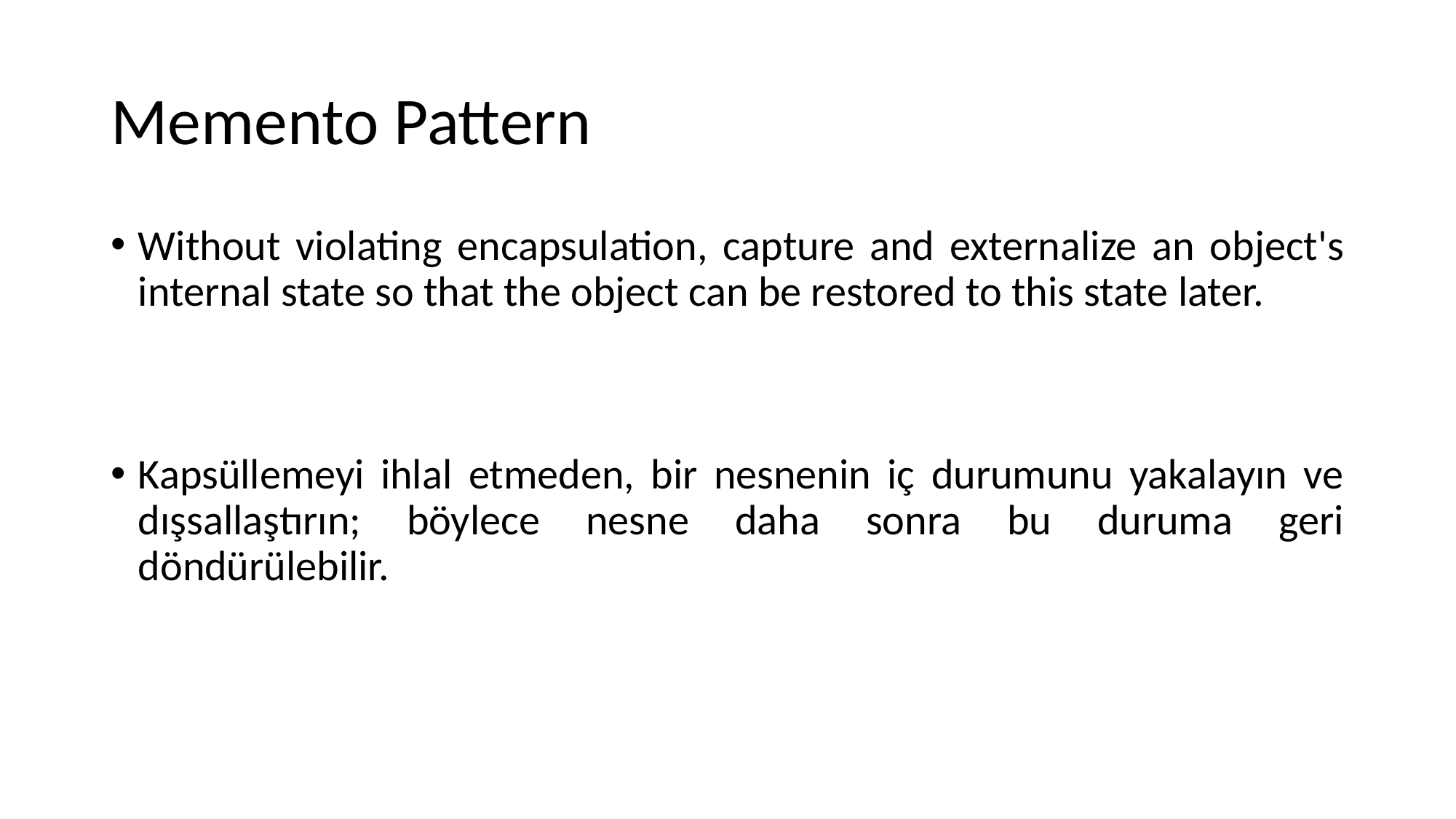

# Memento Pattern
Without violating encapsulation, capture and externalize an object's internal state so that the object can be restored to this state later.

Kapsüllemeyi ihlal etmeden, bir nesnenin iç durumunu yakalayın ve dışsallaştırın; böylece nesne daha sonra bu duruma geri döndürülebilir.